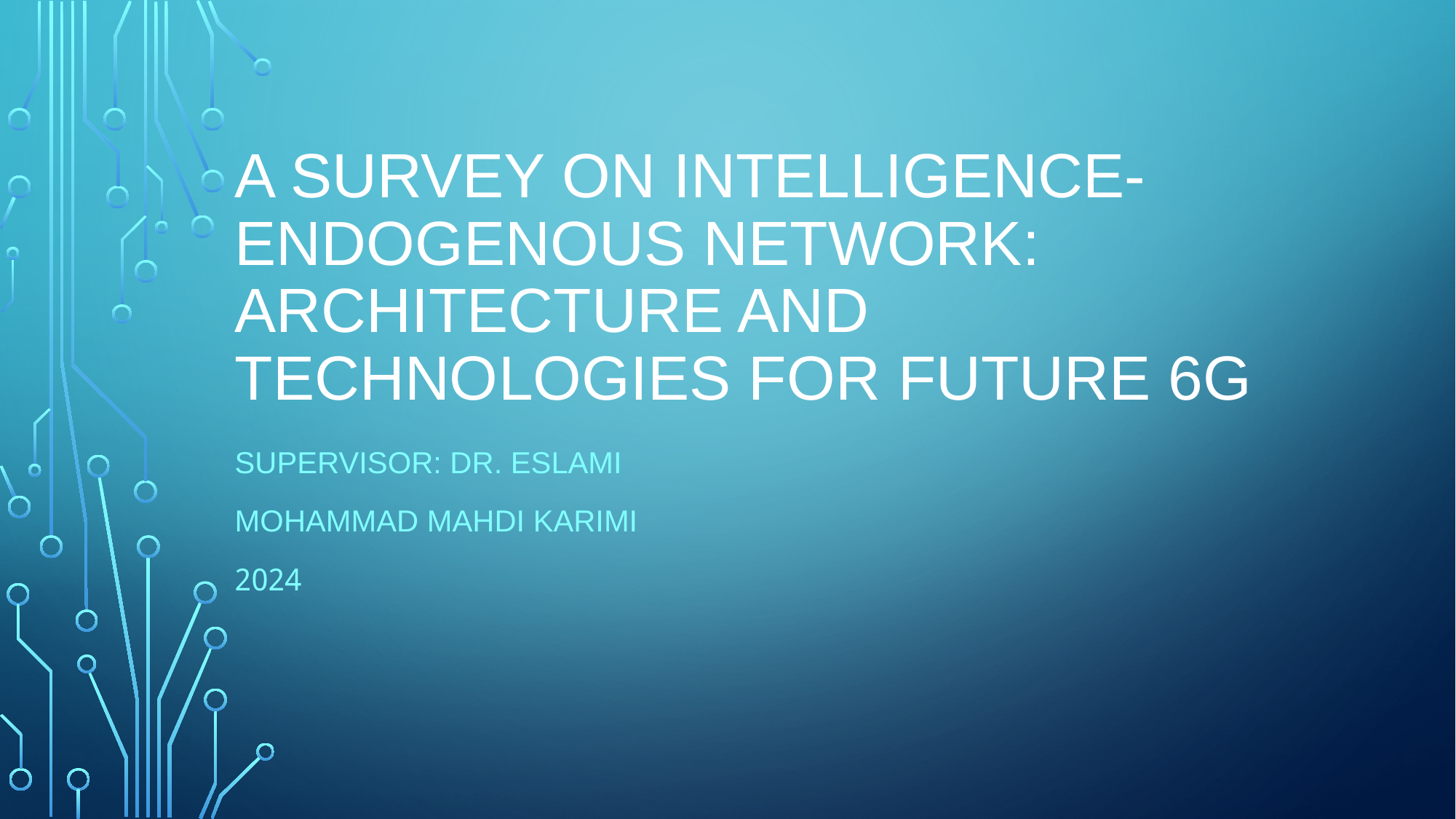

# A survey on intelligence-endogenous network: Architecture and technologies for future 6G
Supervisor: dr. eslami
Mohammad mahdi karimi
2024